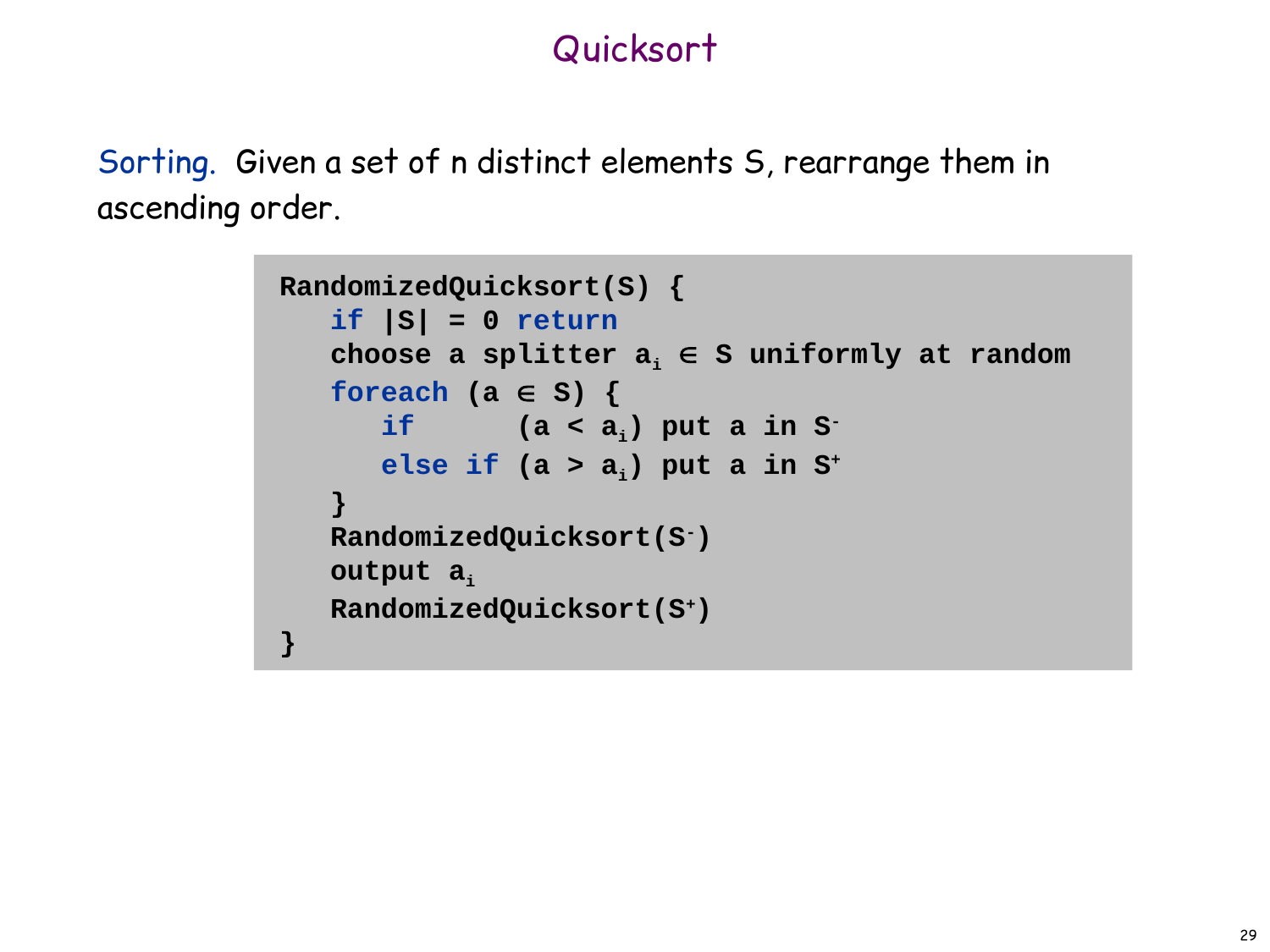

# Quicksort
Sorting.  Given a set of n distinct elements S, rearrange them in ascending order.

RandomizedQuicksort(S) {
   if |S| = 0 return
   choose a splitter ai ∈ S uniformly at random
   foreach (a ∈ S) {
      if      (a < ai) put a in S-
      else if (a > ai) put a in S+
   }
   RandomizedQuicksort(S-)
   output ai
   RandomizedQuicksort(S+)
}
29